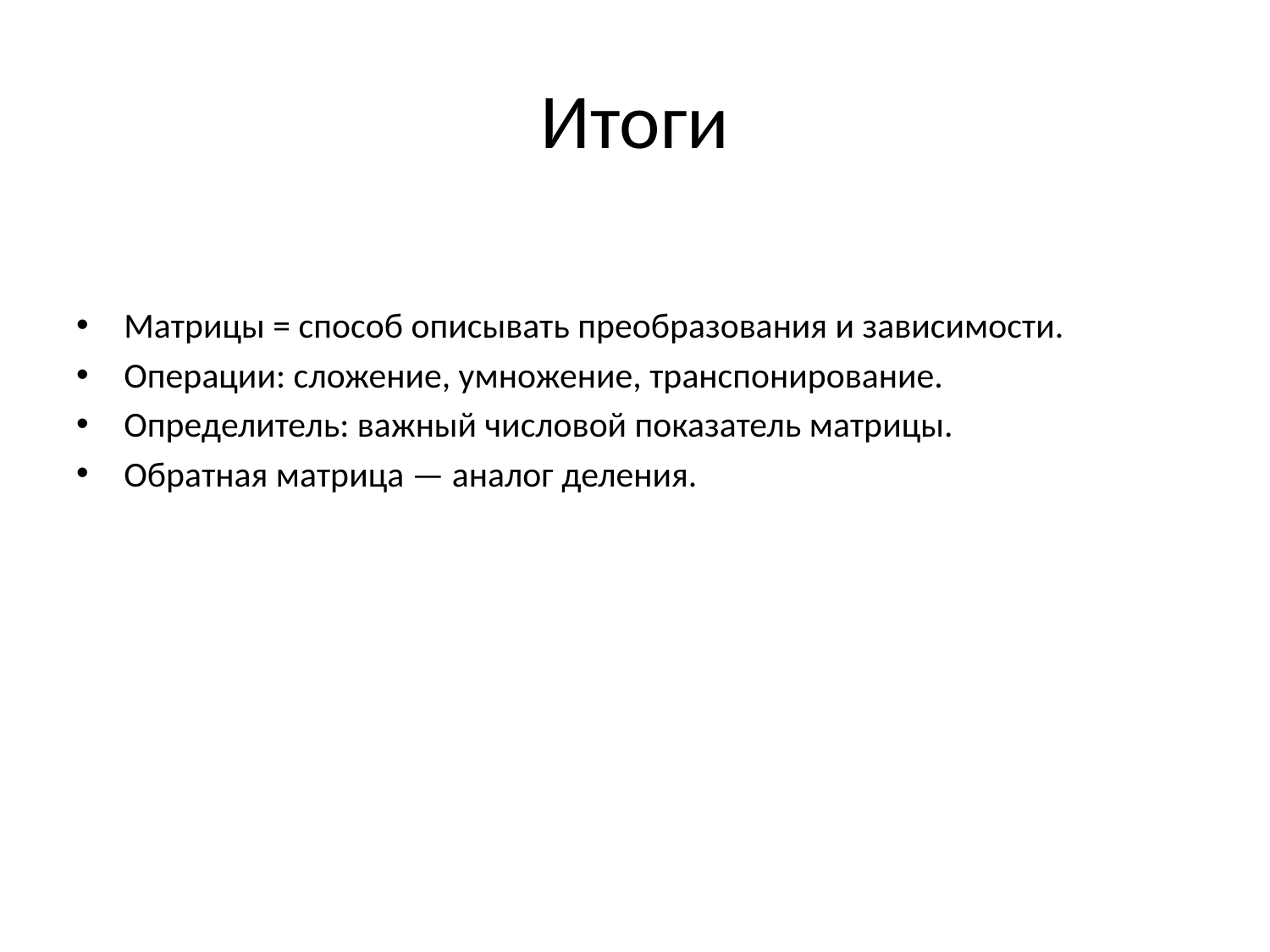

# Итоги

Матрицы = способ описывать преобразования и зависимости.
Операции: сложение, умножение, транспонирование.
Определитель: важный числовой показатель матрицы.
Обратная матрица — аналог деления.